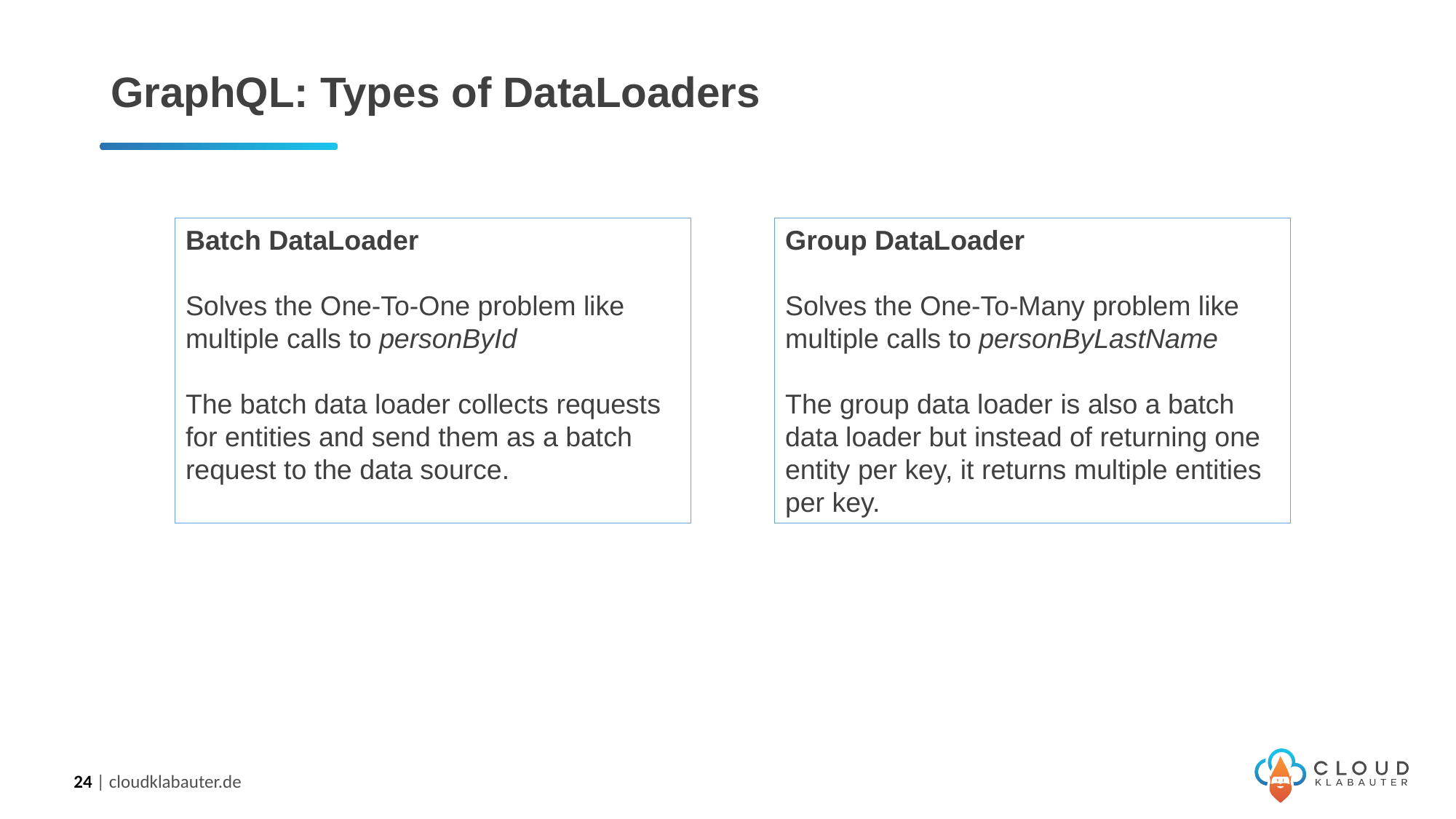

# GraphQL: Types of DataLoaders
Batch DataLoader

Solves the One-To-One problem like multiple calls to personById

The batch data loader collects requests for entities and send them as a batch request to the data source.

Group DataLoader

Solves the One-To-Many problem like multiple calls to personByLastName

The group data loader is also a batch data loader but instead of returning one entity per key, it returns multiple entities per key.
24 | cloudklabauter.de